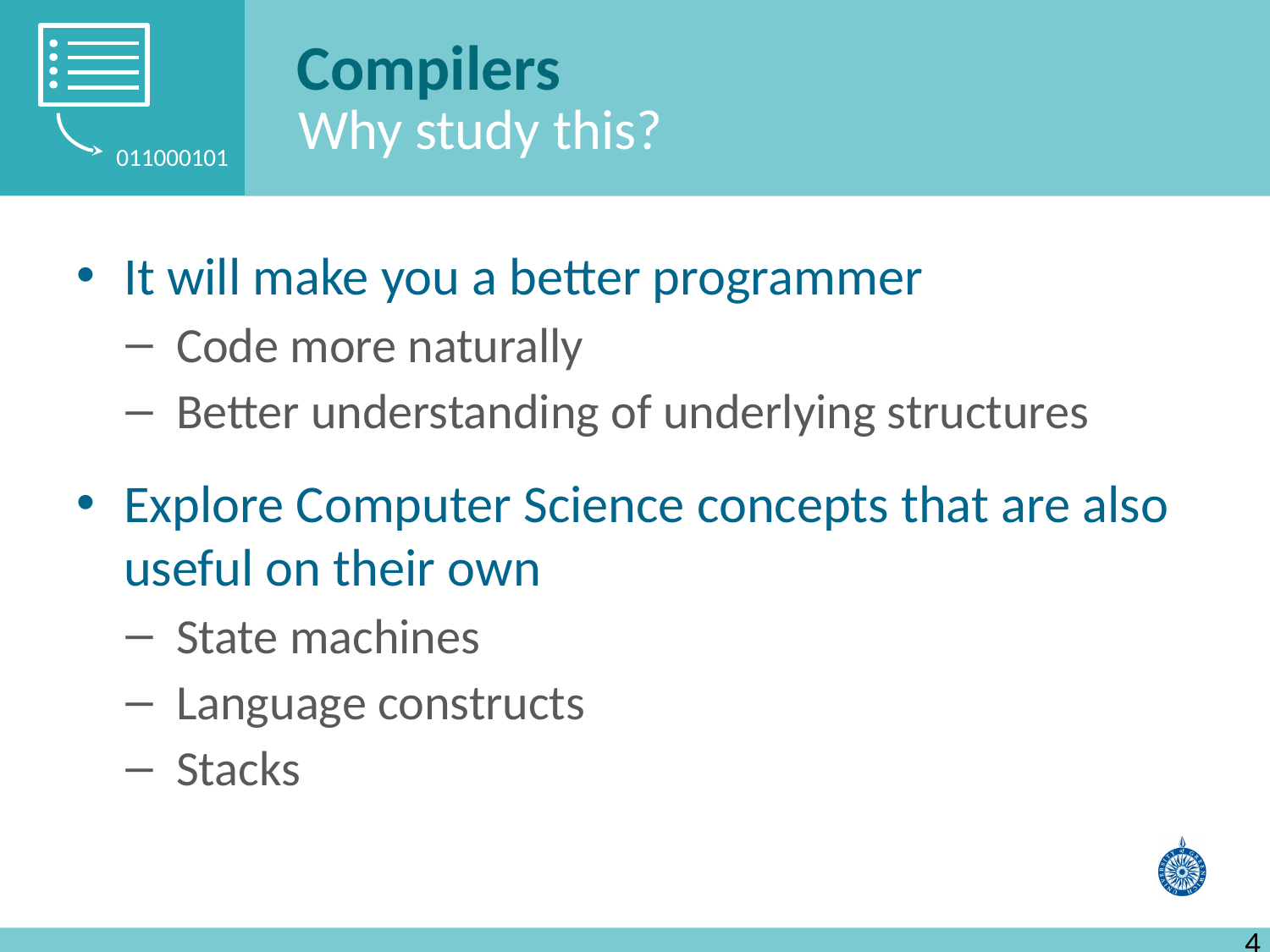

Compilers
Why study this?
It will make you a better programmer
Code more naturally
Better understanding of underlying structures
Explore Computer Science concepts that are also useful on their own
State machines
Language constructs
Stacks

4